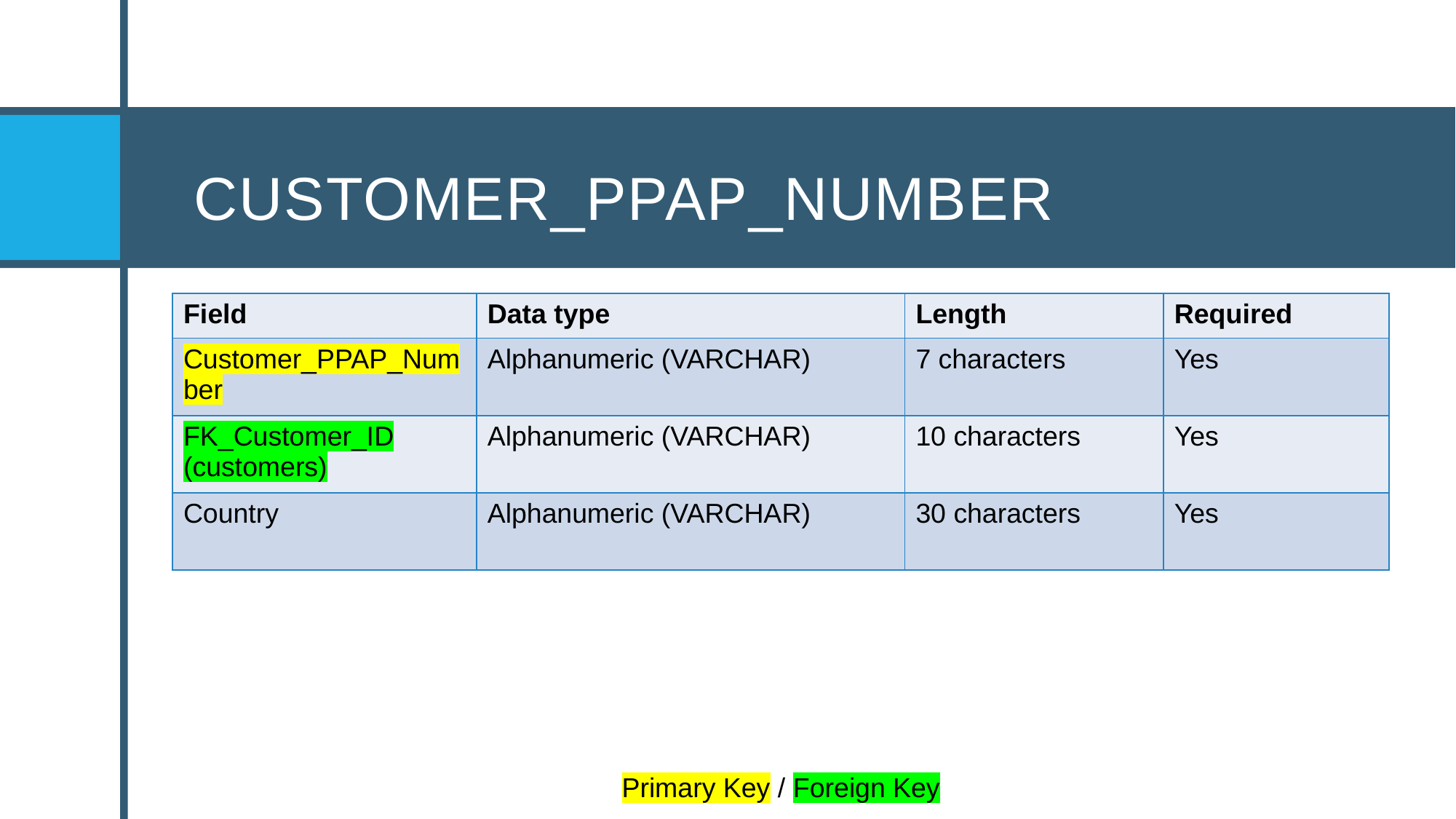

# CUSTOMER_PPAP_NUMBER
| Field | Data type | Length | Required |
| --- | --- | --- | --- |
| Customer\_PPAP\_Number | Alphanumeric (VARCHAR) | 7 characters | Yes |
| FK\_Customer\_ID (customers) | Alphanumeric (VARCHAR) | 10 characters | Yes |
| Country | Alphanumeric (VARCHAR) | 30 characters | Yes |
Primary Key / Foreign Key